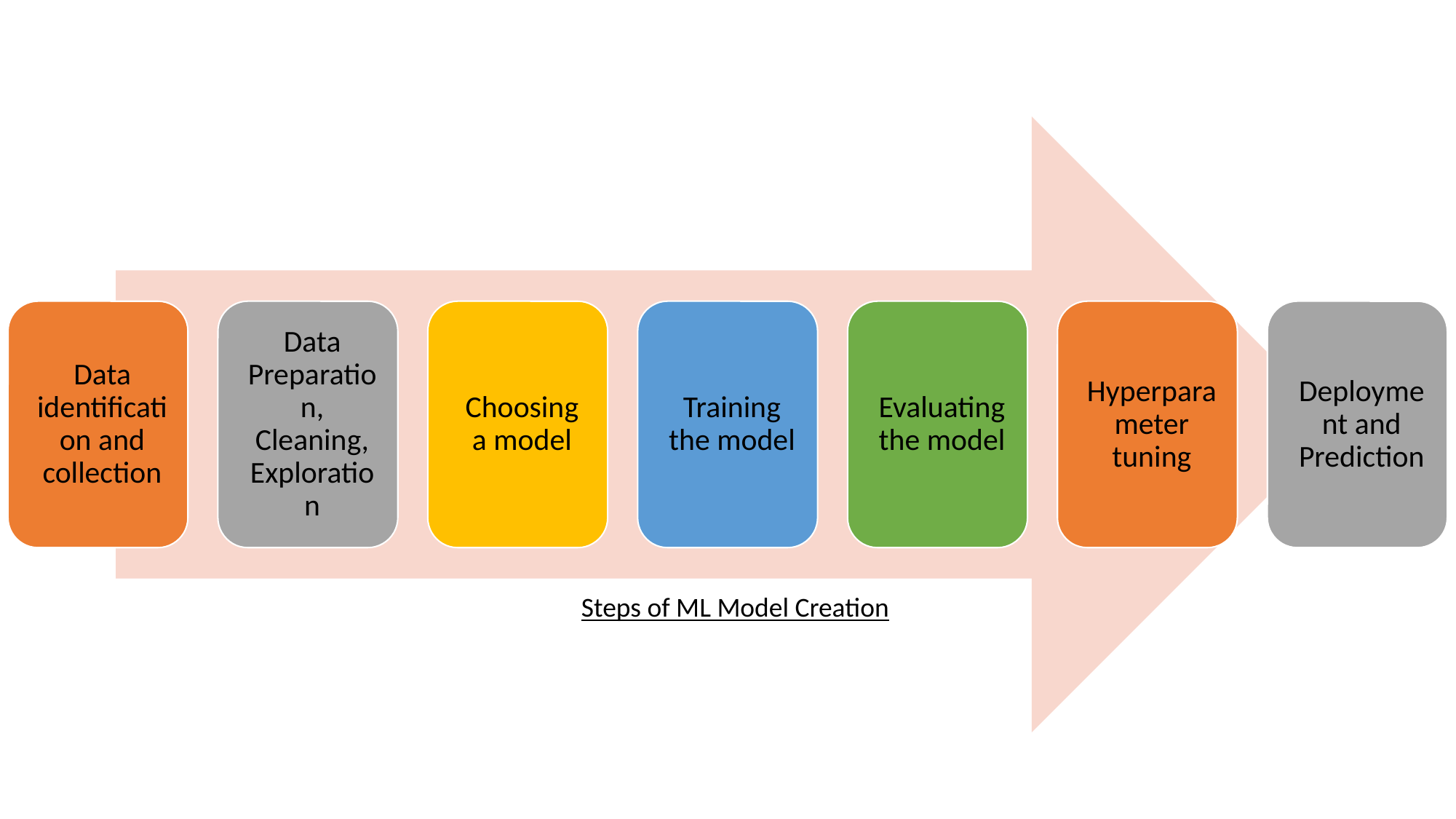

Data identification and collection
Data Preparation, Cleaning, Exploration
Choosing a model
Training the model
Evaluating the model
Hyperparameter tuning
Deployment and Prediction
Steps of ML Model Creation